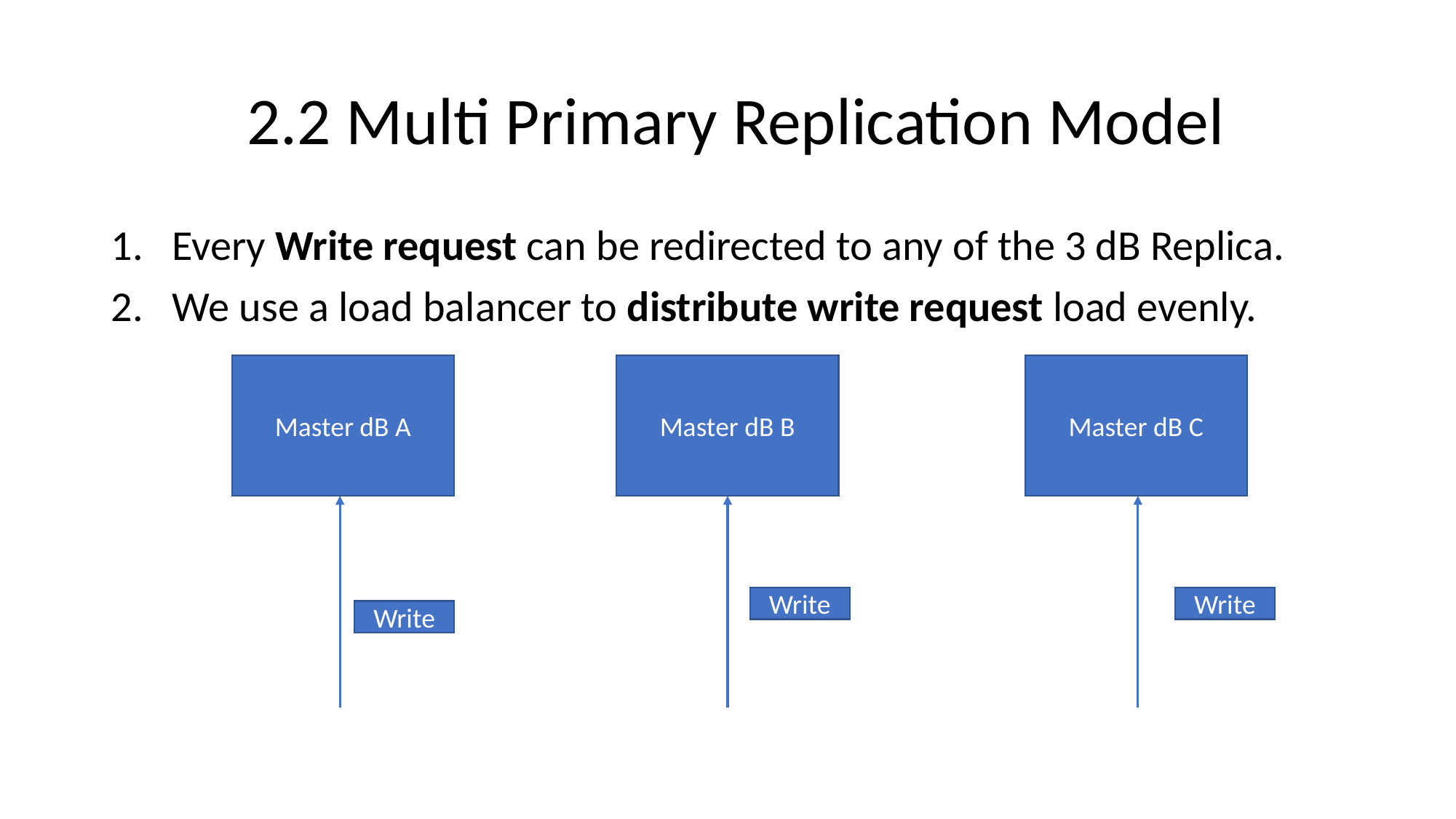

# 2.2 Multi Primary Replication Model
Every Write request can be redirected to any of the 3 dB Replica.
We use a load balancer to distribute write request load evenly.

Master dB A
Master dB B
Master dB C
Write
Write
Write